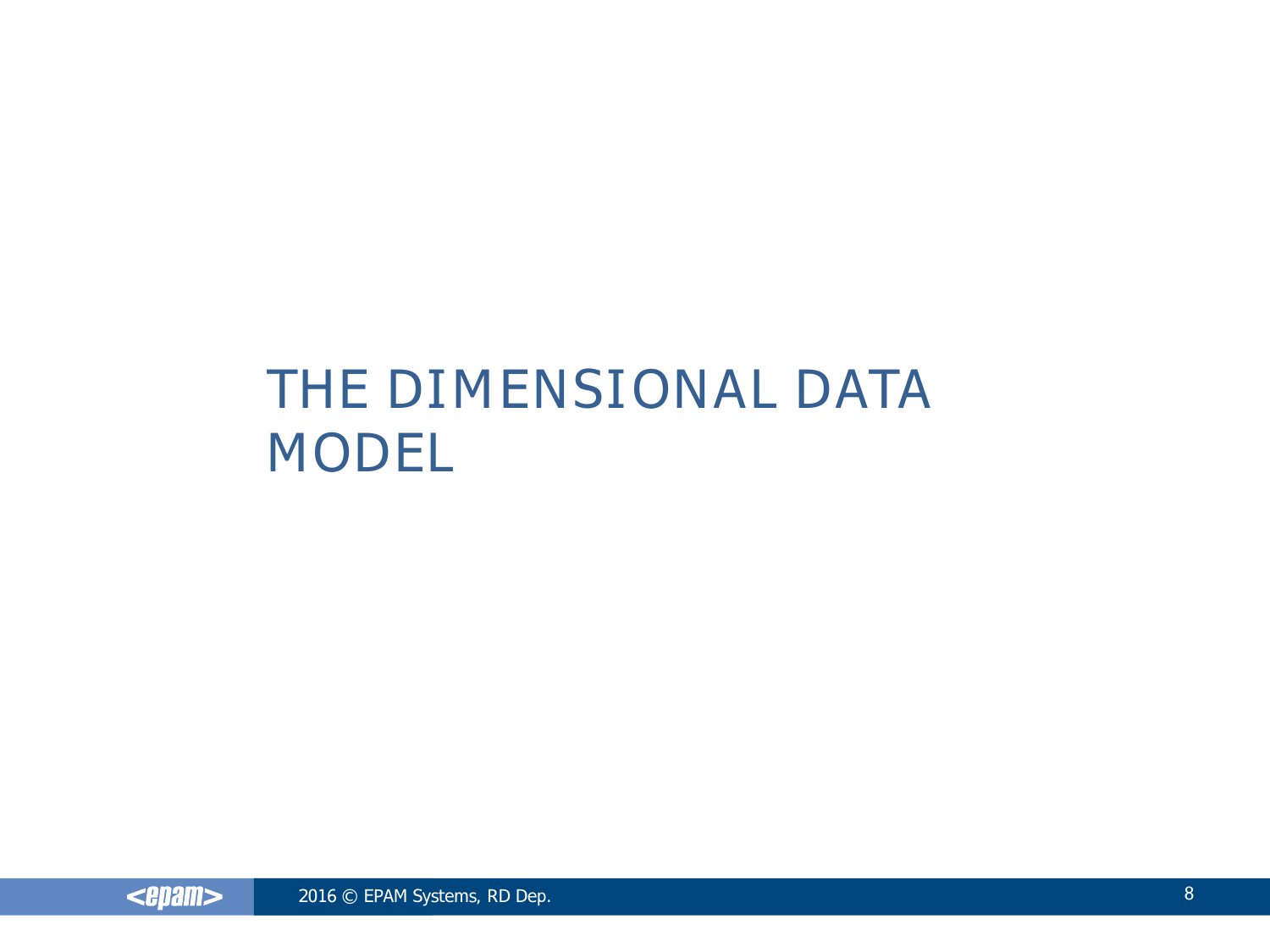

# The Dimensional Data Model
8
2016 © EPAM Systems, RD Dep.